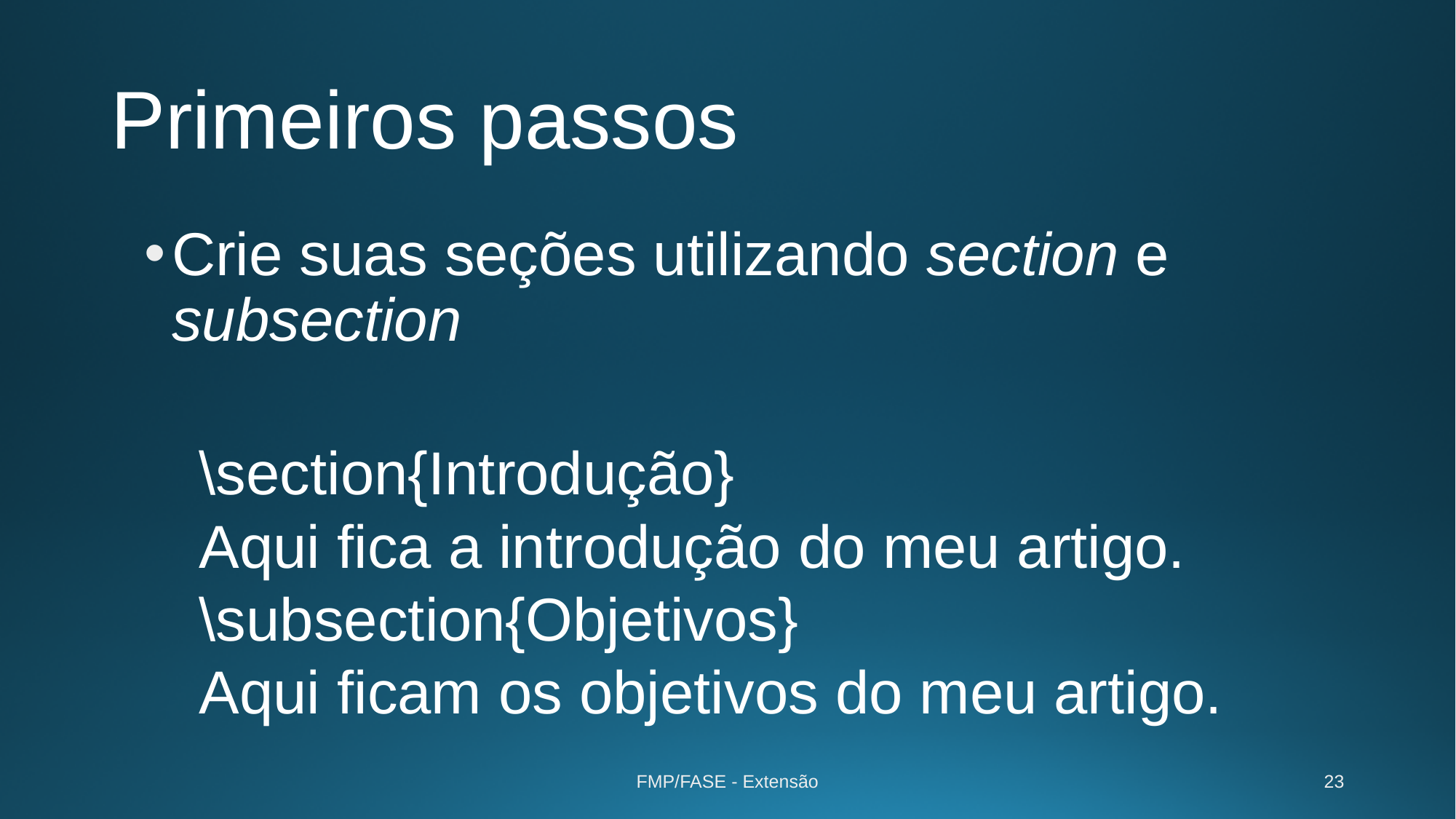

# Primeiros passos
Crie suas seções utilizando section e subsection

\section{Introdução}
Aqui fica a introdução do meu artigo.
\subsection{Objetivos}
Aqui ficam os objetivos do meu artigo.
FMP/FASE - Extensão
23